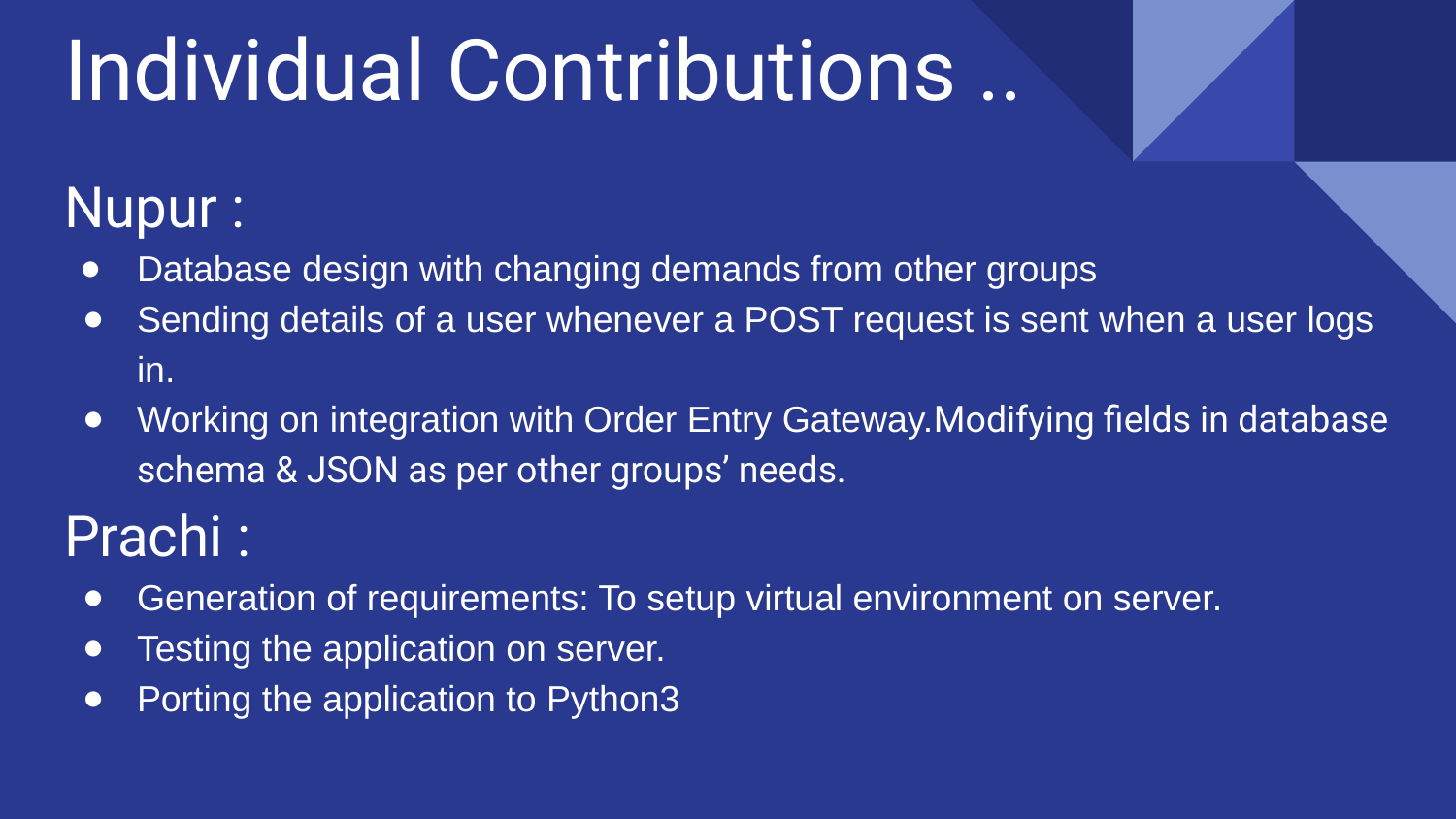

# Individual Contributions ..
Nupur :
Database design with changing demands from other groups
Sending details of a user whenever a POST request is sent when a user logs in.
Working on integration with Order Entry Gateway.Modifying fields in database schema & JSON as per other groups’ needs.
Prachi :
Generation of requirements: To setup virtual environment on server.
Testing the application on server.
Porting the application to Python3